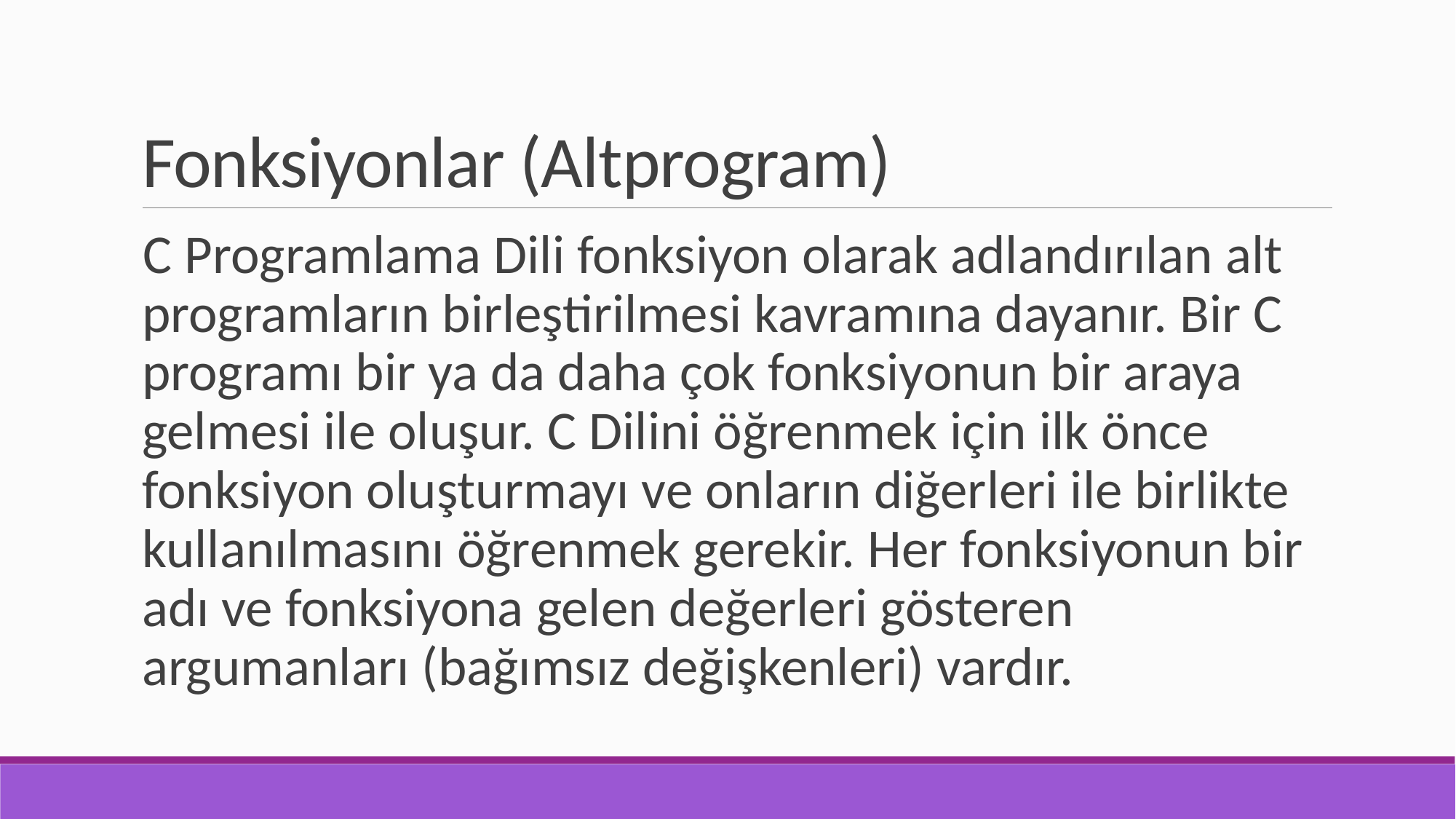

# Fonksiyonlar (Altprogram)
C Programlama Dili fonksiyon olarak adlandırılan alt programların birleştirilmesi kavramına dayanır. Bir C programı bir ya da daha çok fonksiyonun bir araya gelmesi ile oluşur. C Dilini öğrenmek için ilk önce fonksiyon oluşturmayı ve onların diğerleri ile birlikte kullanılmasını öğrenmek gerekir. Her fonksiyonun bir adı ve fonksiyona gelen değerleri gösteren argumanları (bağımsız değişkenleri) vardır.